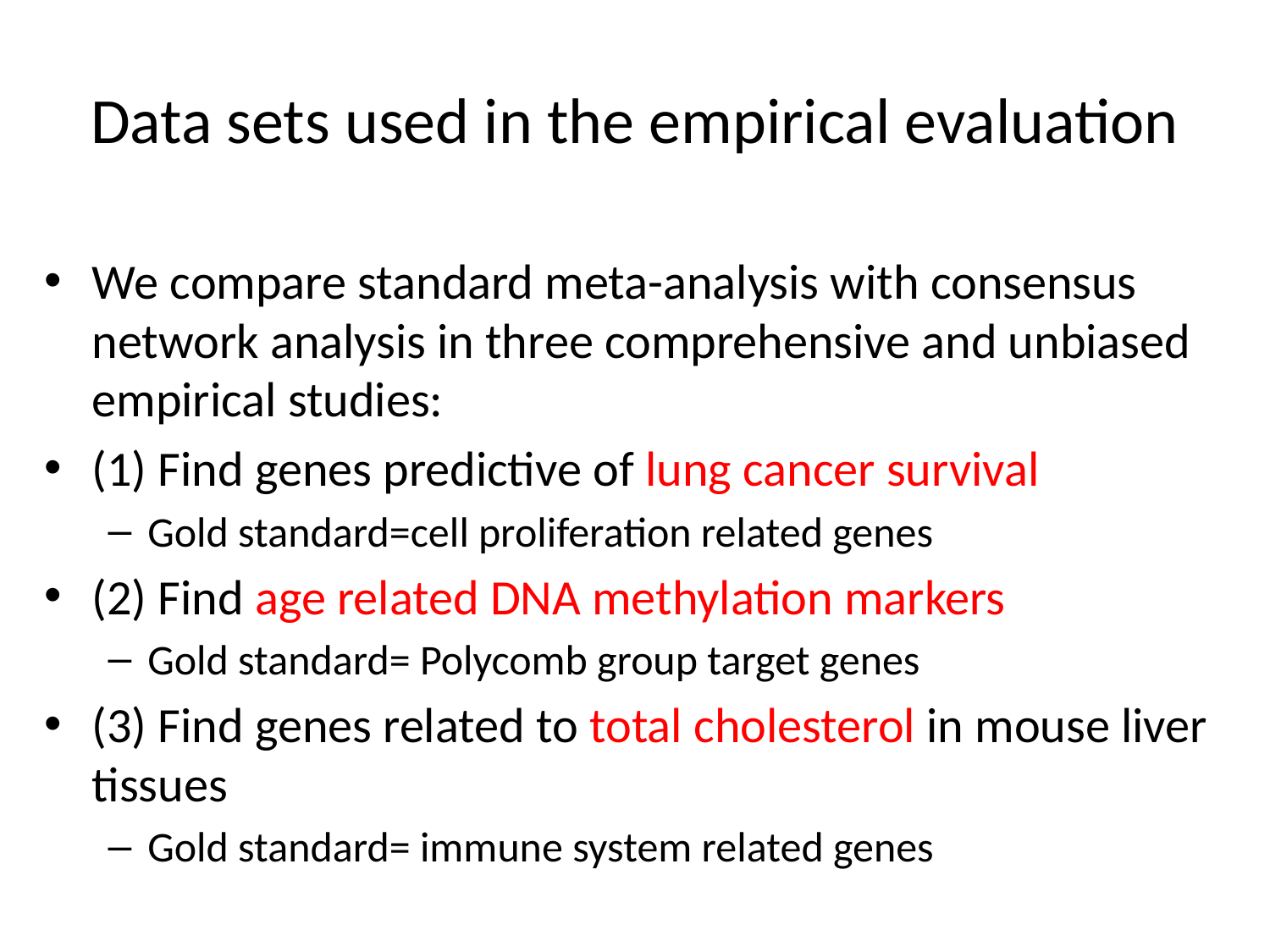

# Data sets used in the empirical evaluation
We compare standard meta-analysis with consensus network analysis in three comprehensive and unbiased empirical studies:
(1) Find genes predictive of lung cancer survival
Gold standard=cell proliferation related genes
(2) Find age related DNA methylation markers
Gold standard= Polycomb group target genes
(3) Find genes related to total cholesterol in mouse liver tissues
Gold standard= immune system related genes